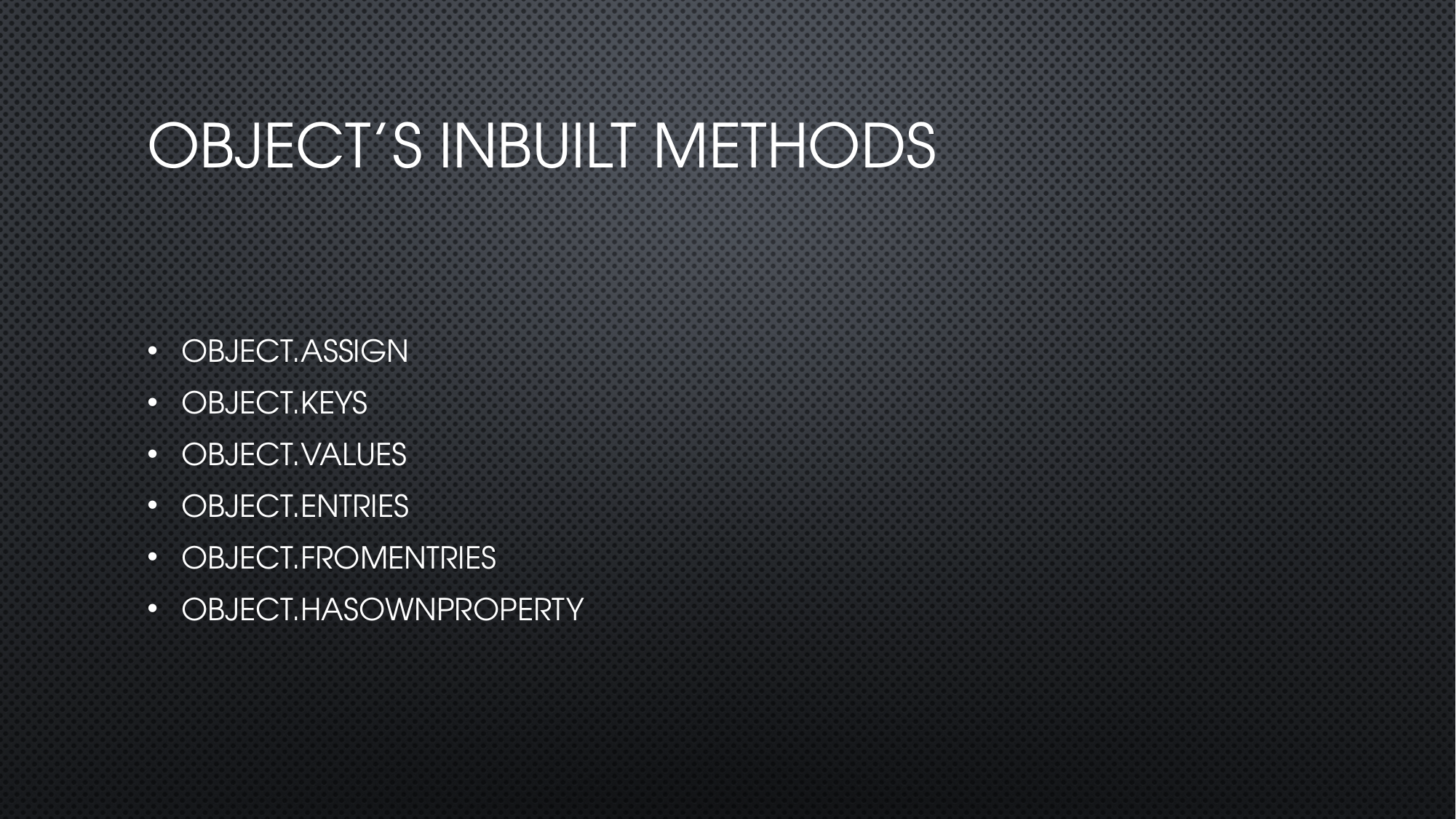

# Object’s inbuilt methods
Object.assign
Object.keys
Object.values
Object.Entries
Object.fromEntries
Object.has​OwnProperty